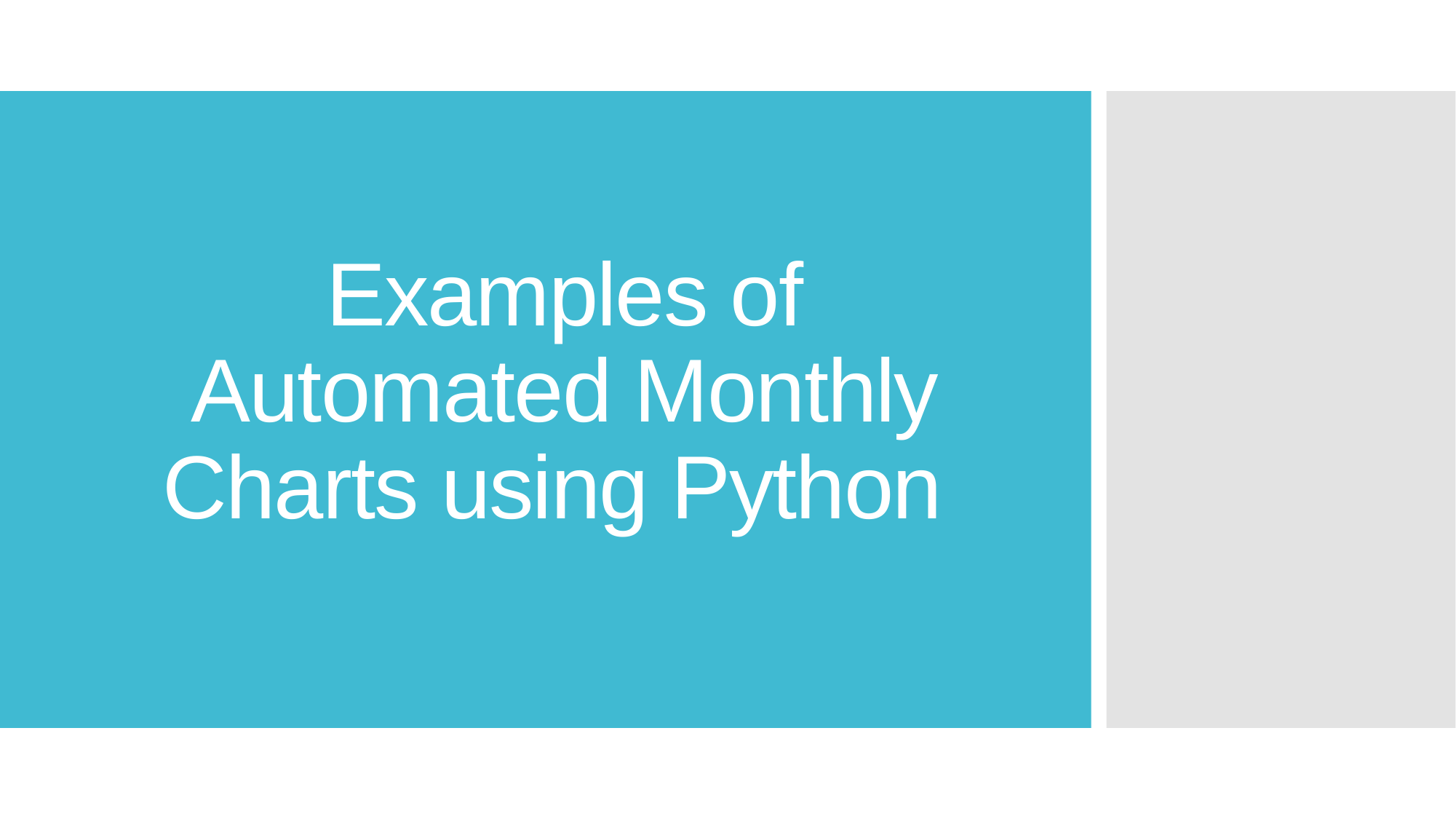

# Examples of Automated Monthly Charts using Python